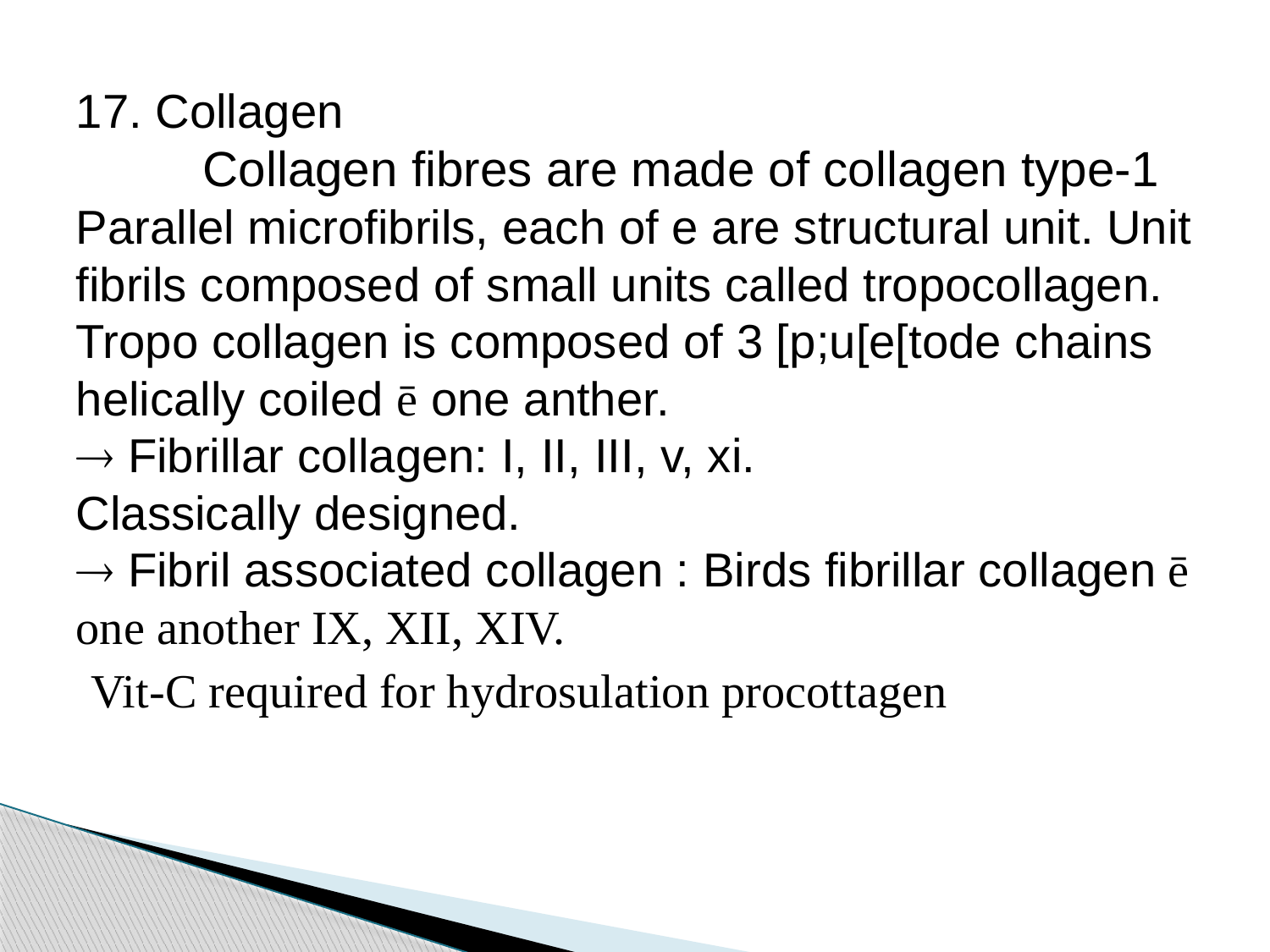

17. Collagen
	Collagen fibres are made of collagen type-1
Parallel microfibrils, each of e are structural unit. Unit fibrils composed of small units called tropocollagen. Tropo collagen is composed of 3 [p;u[e[tode chains helically coiled ē one anther.
→ Fibrillar collagen: I, II, III, v, xi.
Classically designed.
→ Fibril associated collagen : Birds fibrillar collagen ē one another IX, XII, XIV.
Vit-C required for hydrosulation procottagen